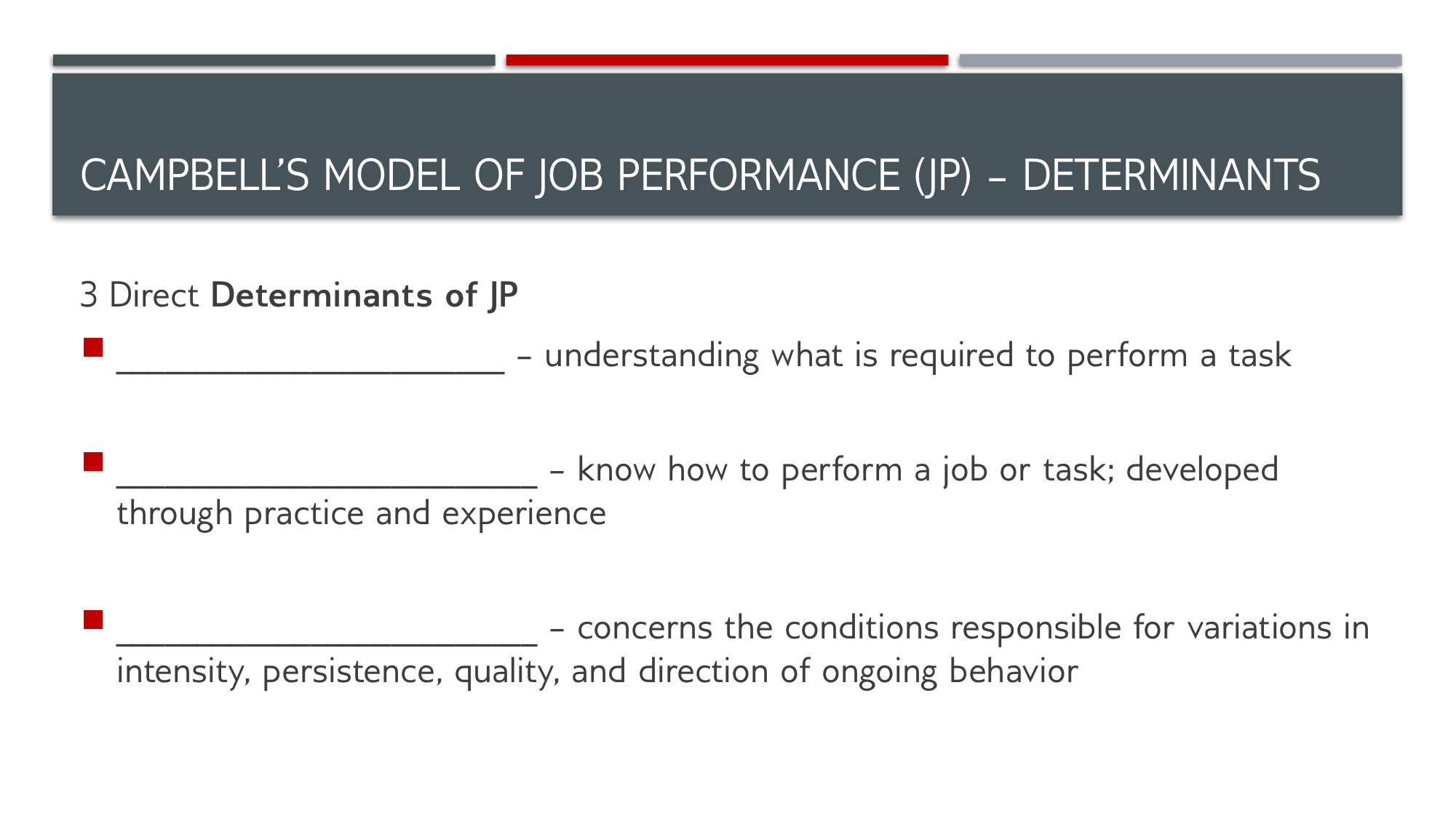

# Campbell’s Model of Job Performance (JP) – Determinants
3 Direct Determinants of JP
________________________ – understanding what is required to perform a task

__________________________ – know how to perform a job or task; developed through practice and experience

__________________________ – concerns the conditions responsible for variations in intensity, persistence, quality, and direction of ongoing behavior